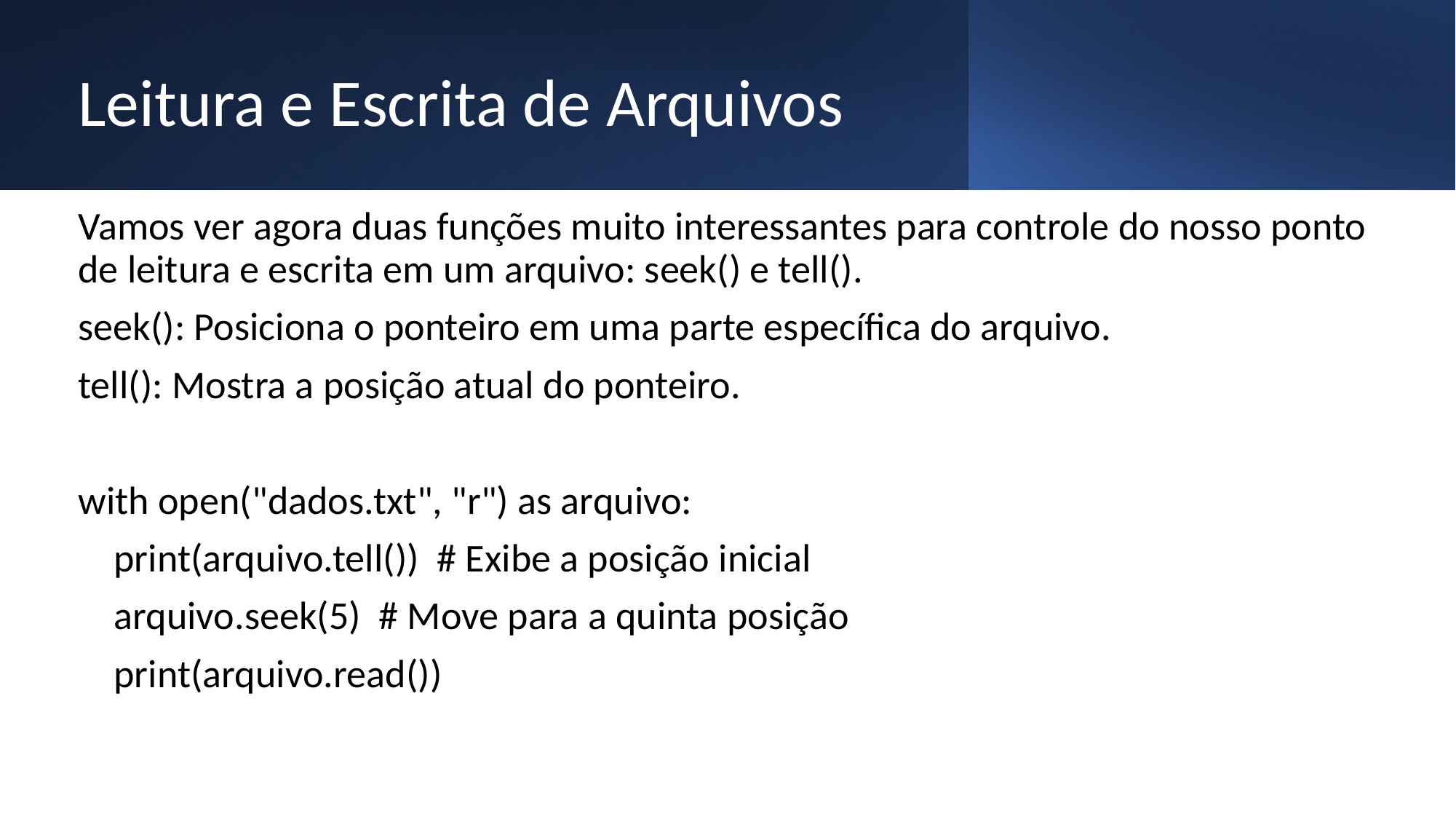

# Leitura e Escrita de Arquivos
Vamos ver agora duas funções muito interessantes para controle do nosso ponto de leitura e escrita em um arquivo: seek() e tell().
seek(): Posiciona o ponteiro em uma parte específica do arquivo.
tell(): Mostra a posição atual do ponteiro.

with open("dados.txt", "r") as arquivo:
    print(arquivo.tell())  # Exibe a posição inicial
    arquivo.seek(5)  # Move para a quinta posição
    print(arquivo.read())